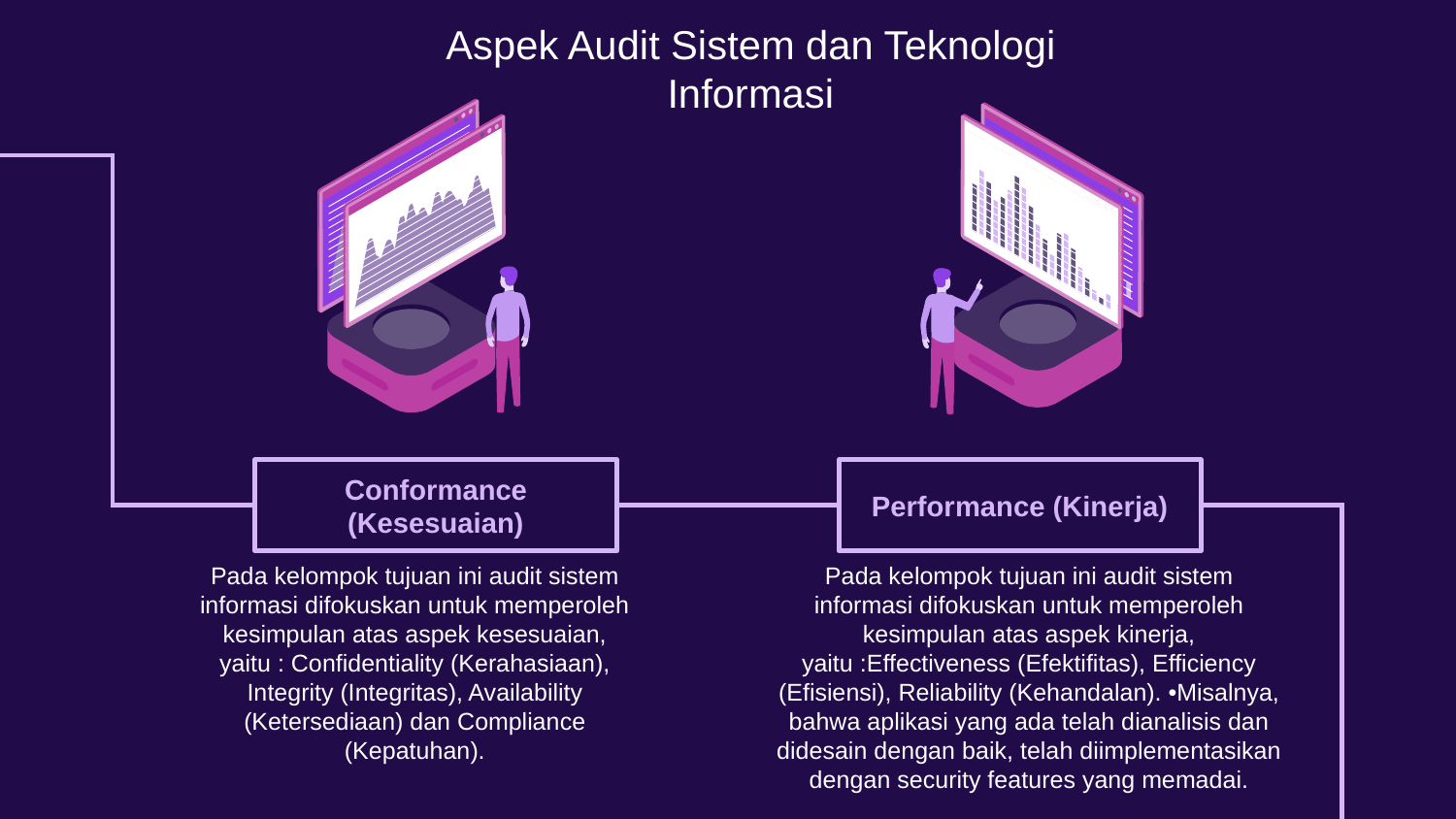

Aspek Audit Sistem dan Teknologi Informasi

# Conformance (Kesesuaian)
Performance (Kinerja)
Pada kelompok tujuan ini audit sistem informasi difokuskan untuk memperoleh kesimpulan atas aspek kesesuaian, yaitu : Confidentiality (Kerahasiaan), Integrity (Integritas), Availability (Ketersediaan) dan Compliance (Kepatuhan).
Pada kelompok tujuan ini audit sistem informasi difokuskan untuk memperoleh kesimpulan atas aspek kinerja, yaitu :Effectiveness (Efektifitas), Efficiency (Efisiensi), Reliability (Kehandalan). •Misalnya, bahwa aplikasi yang ada telah dianalisis dan didesain dengan baik, telah diimplementasikan dengan security features yang memadai.